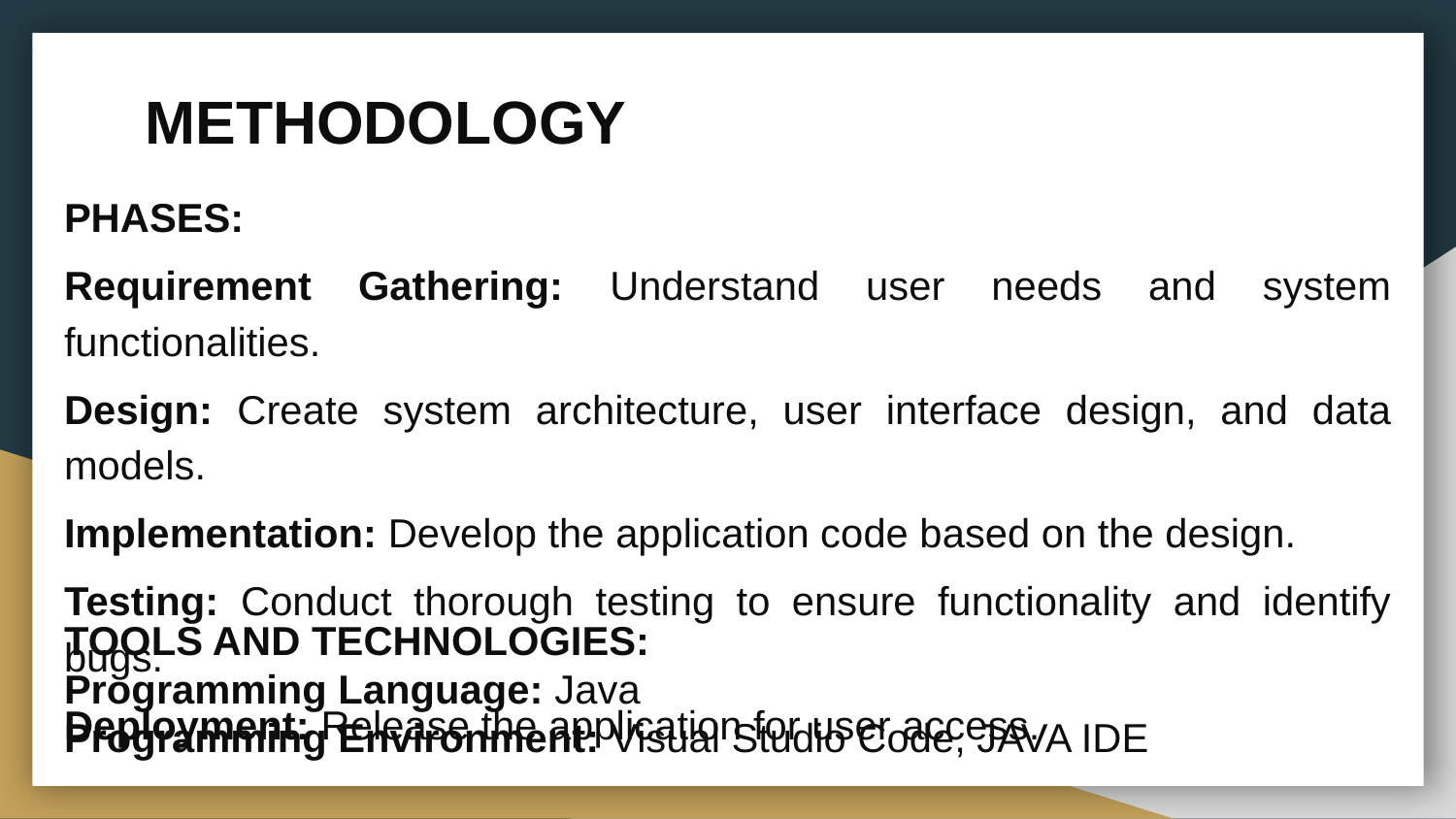

# METHODOLOGY
PHASES:
Requirement Gathering: Understand user needs and system functionalities.
Design: Create system architecture, user interface design, and data models.
Implementation: Develop the application code based on the design.
Testing: Conduct thorough testing to ensure functionality and identify bugs.
Deployment: Release the application for user access.

TOOLS AND TECHNOLOGIES:
Programming Language: Java
Programming Environment: Visual Studio Code, JAVA IDE